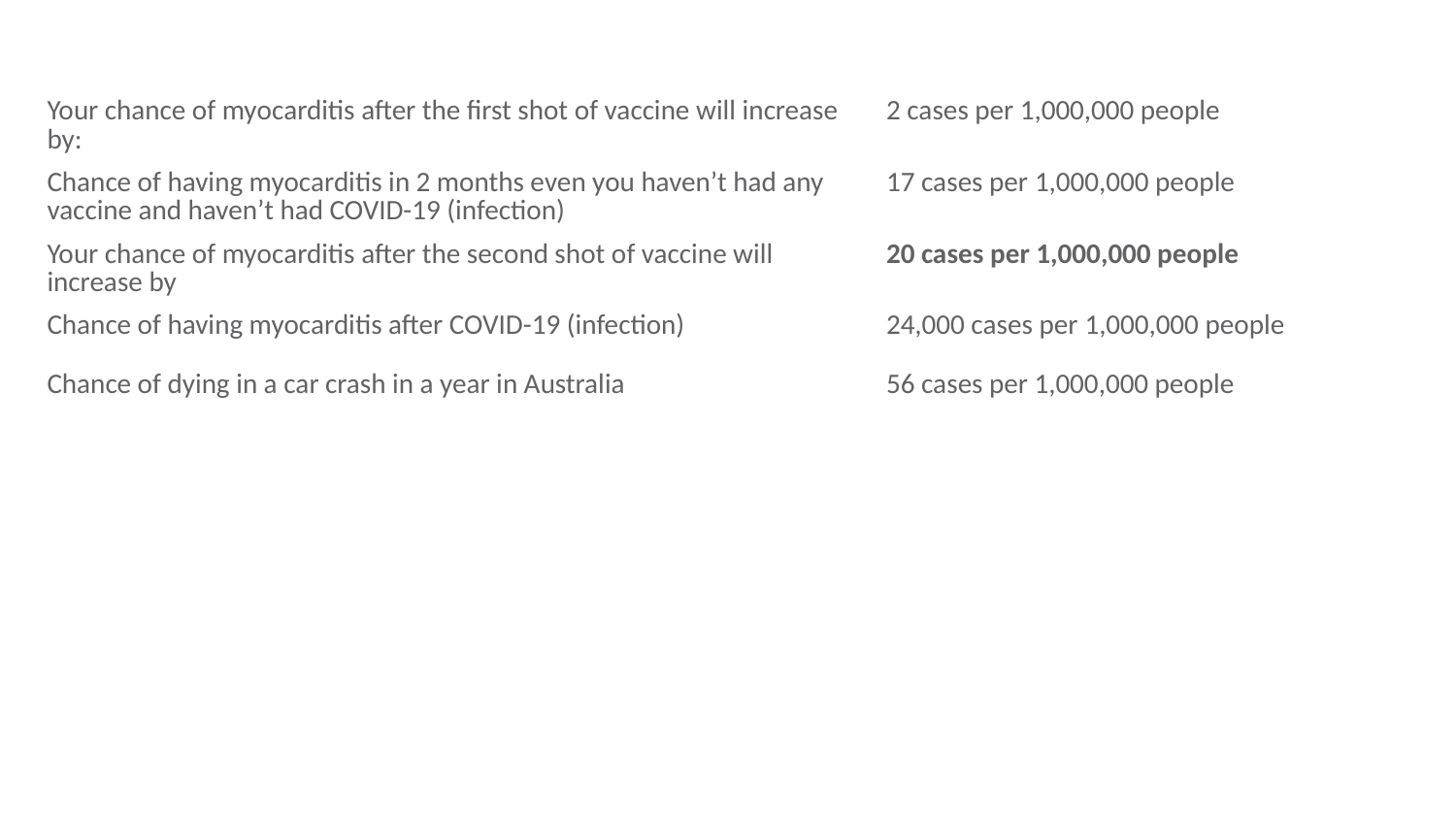

| Your chance of myocarditis after the first shot of vaccine will increase by: | 2 cases per 1,000,000 people |
| --- | --- |
| Chance of having myocarditis in 2 months even you haven’t had any vaccine and haven’t had COVID-19 (infection) | 17 cases per 1,000,000 people |
| Your chance of myocarditis after the second shot of vaccine will increase by | 20 cases per 1,000,000 people |
| Chance of having myocarditis after COVID-19 (infection) | 24,000 cases per 1,000,000 people |
| Chance of dying in a car crash in a year in Australia | 56 cases per 1,000,000 people |